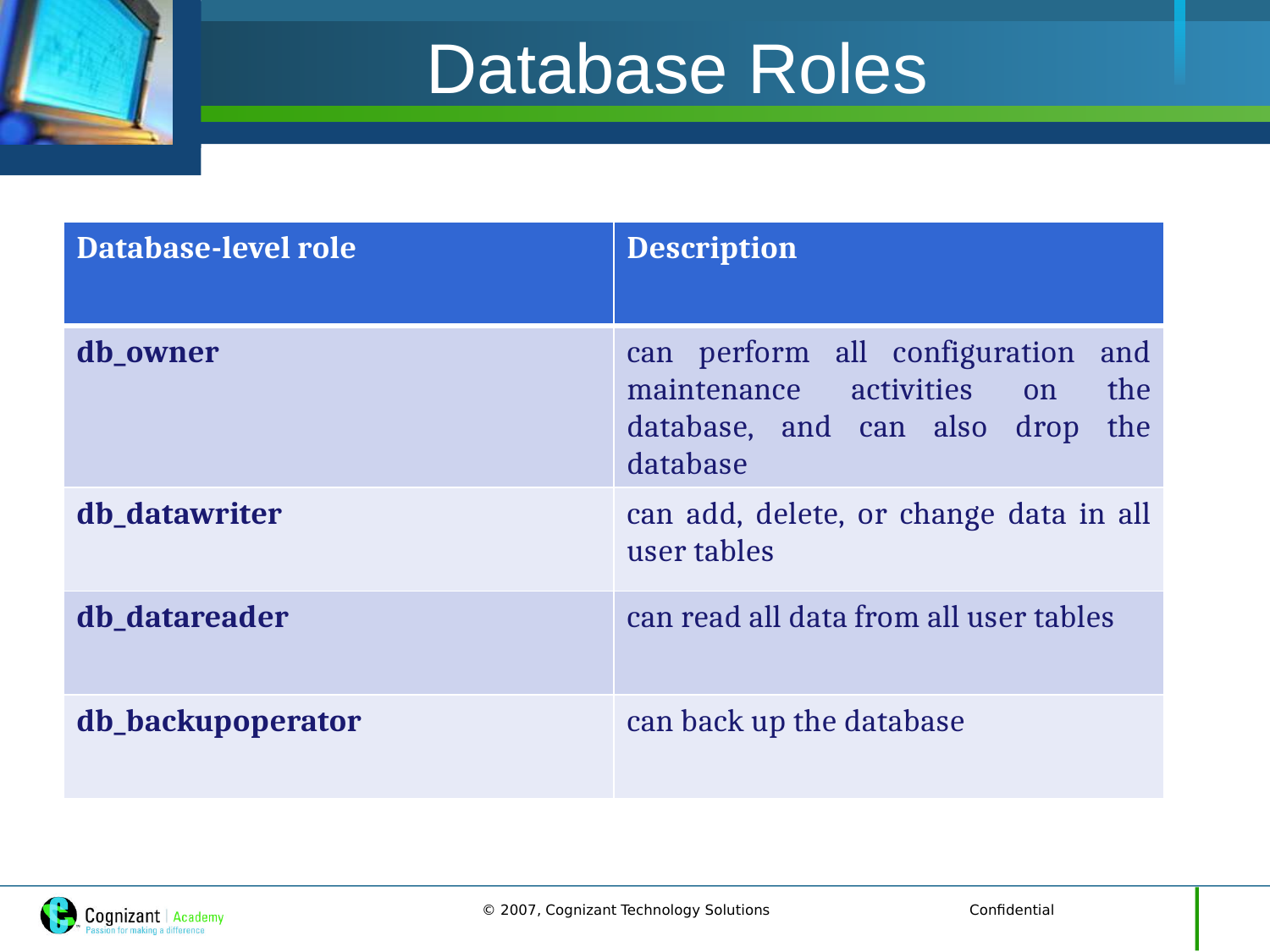

# Database Roles
| Database-level role | Description |
| --- | --- |
| db\_owner | can perform all configuration and maintenance activities on the database, and can also drop the database |
| db\_datawriter | can add, delete, or change data in all user tables |
| db\_datareader | can read all data from all user tables |
| db\_backupoperator | can back up the database |